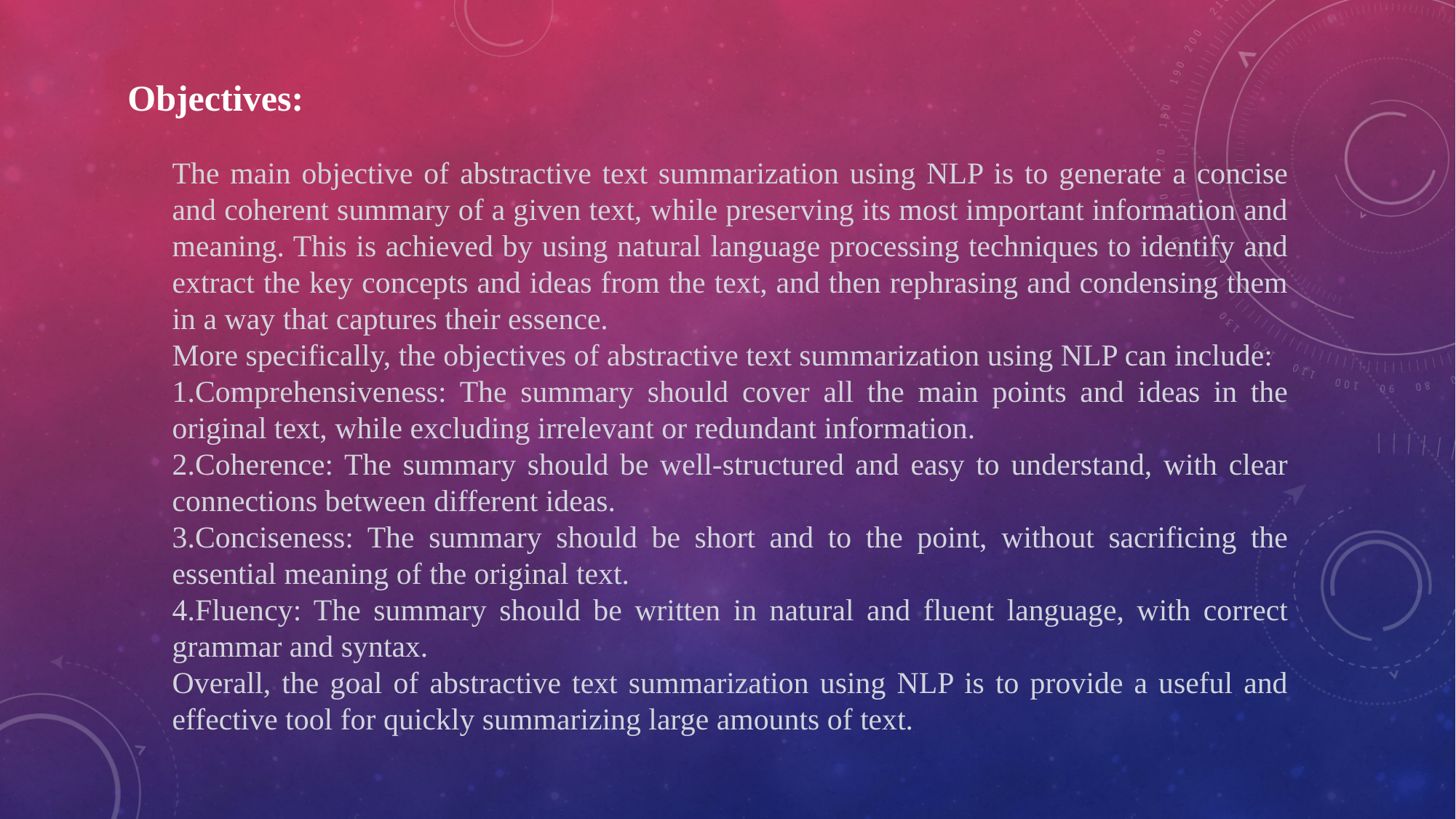

Objectives:
The main objective of abstractive text summarization using NLP is to generate a concise and coherent summary of a given text, while preserving its most important information and meaning. This is achieved by using natural language processing techniques to identify and extract the key concepts and ideas from the text, and then rephrasing and condensing them in a way that captures their essence.
More specifically, the objectives of abstractive text summarization using NLP can include:
Comprehensiveness: The summary should cover all the main points and ideas in the original text, while excluding irrelevant or redundant information.
Coherence: The summary should be well-structured and easy to understand, with clear connections between different ideas.
Conciseness: The summary should be short and to the point, without sacrificing the essential meaning of the original text.
Fluency: The summary should be written in natural and fluent language, with correct grammar and syntax.
Overall, the goal of abstractive text summarization using NLP is to provide a useful and effective tool for quickly summarizing large amounts of text.